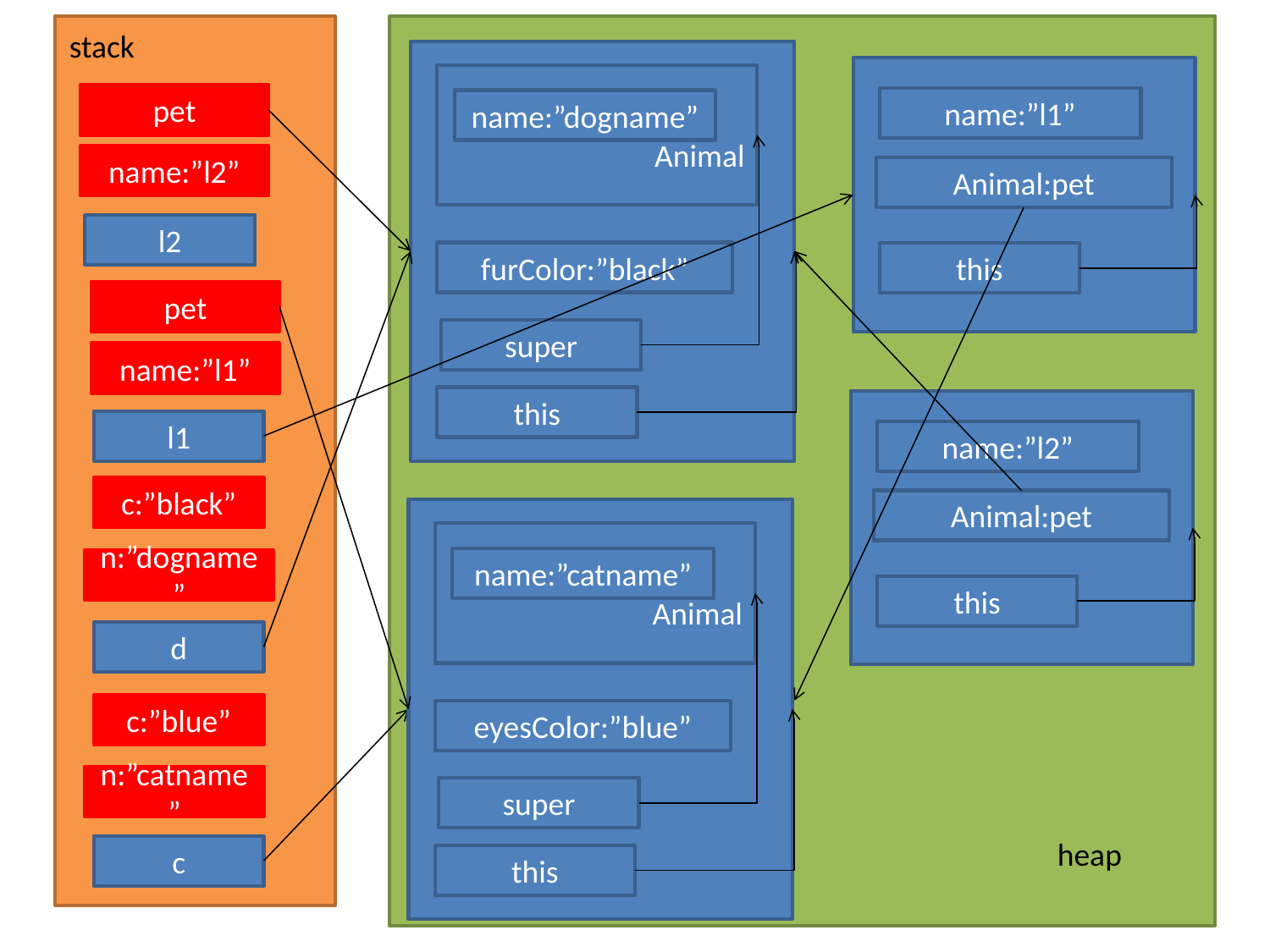

stack

Animal

name:”dogname”
furColor:”black”
super
this

name:”l1”
Animal:pet
this
pet
name:”l2”
l2
pet
name:”l1”

name:”l2”
Animal:pet
this
l1
c:”black”

Animal

name:”catname”
eyesColor:”blue”
super
this
n:”dogname”
d
c:”blue”
n:”catname”
heap
c